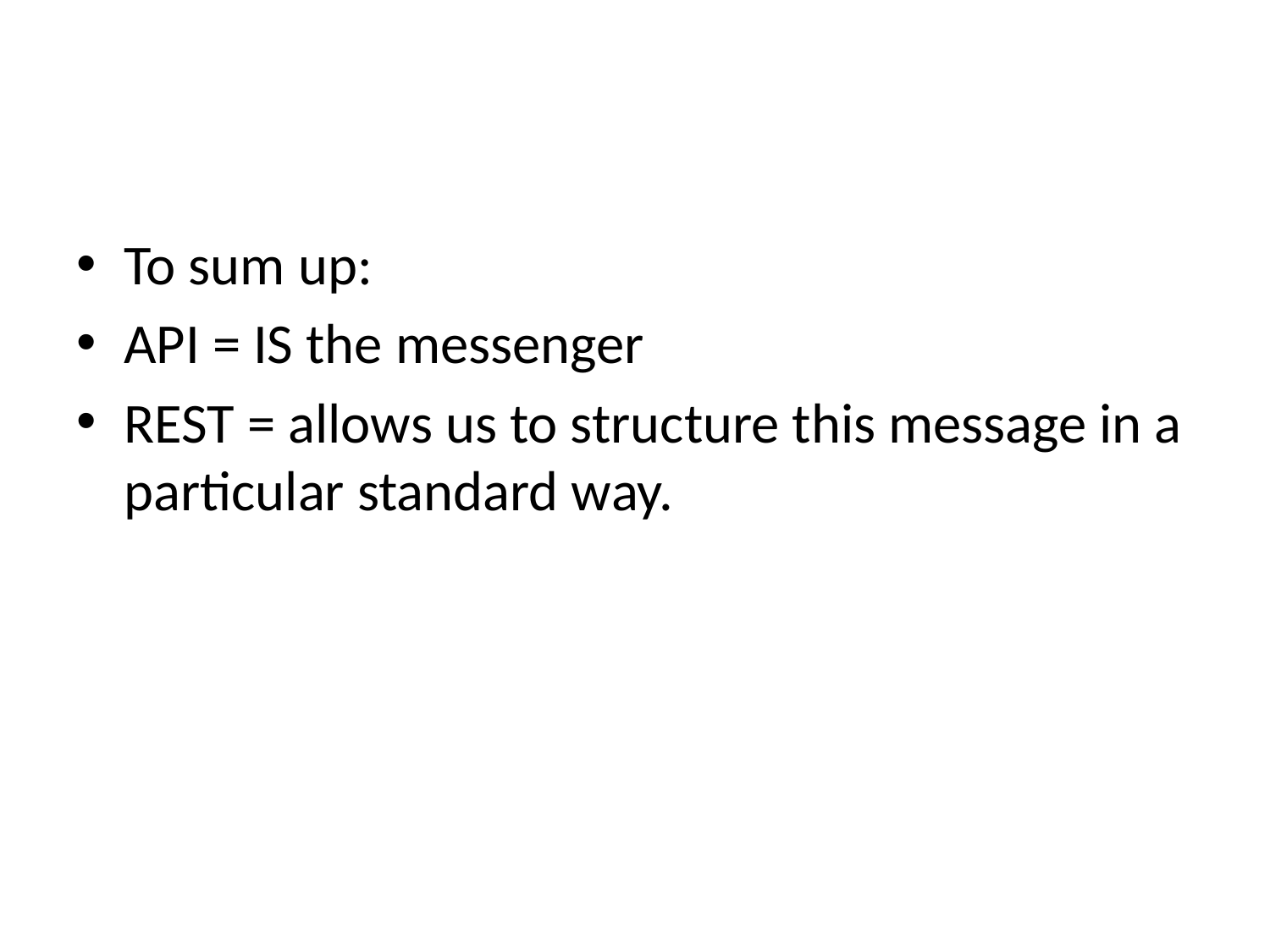

#
To sum up:
API = IS the messenger
REST = allows us to structure this message in a particular standard way.